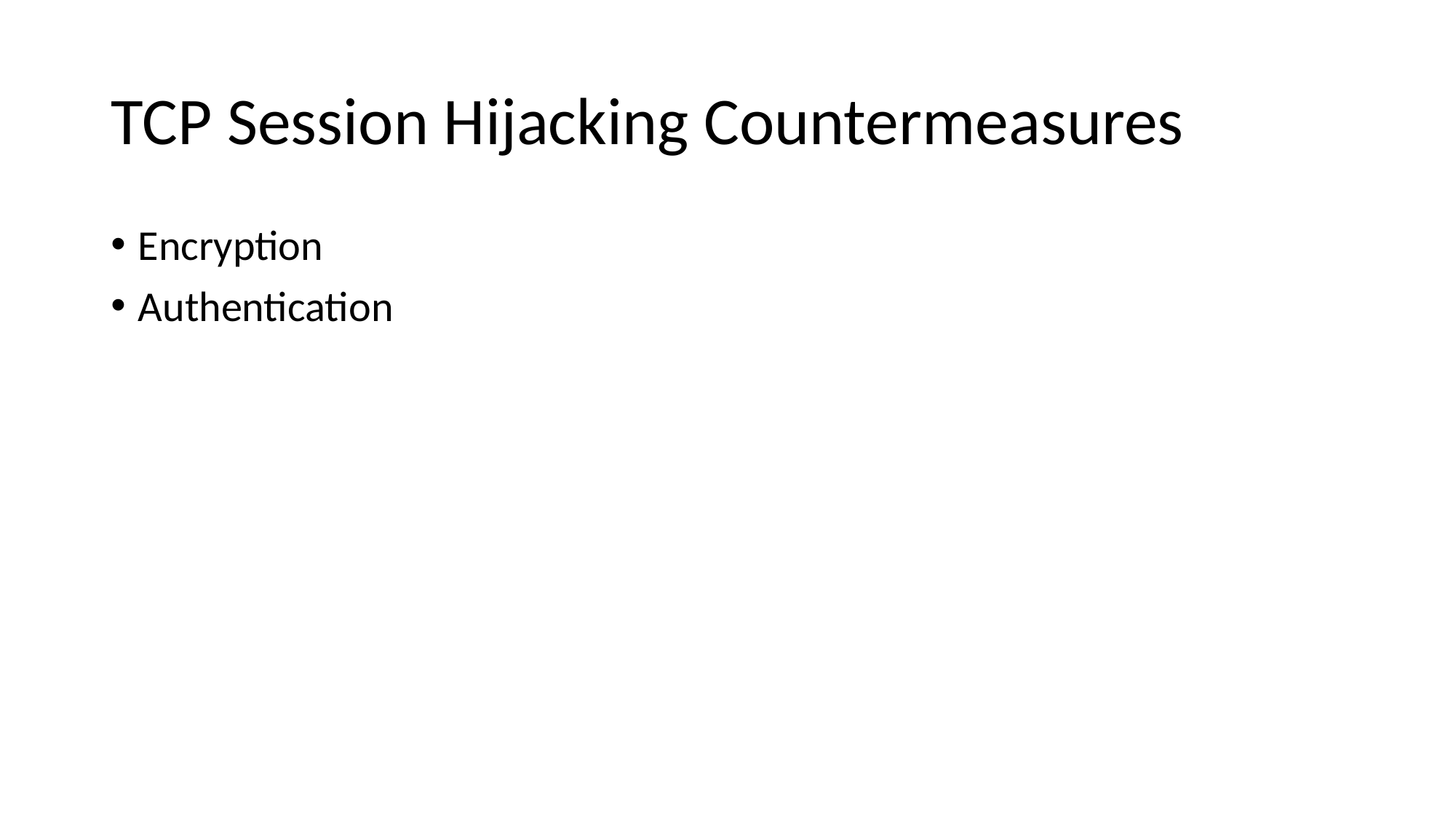

# TCP Session Hijacking Countermeasures
Encryption
Authentication